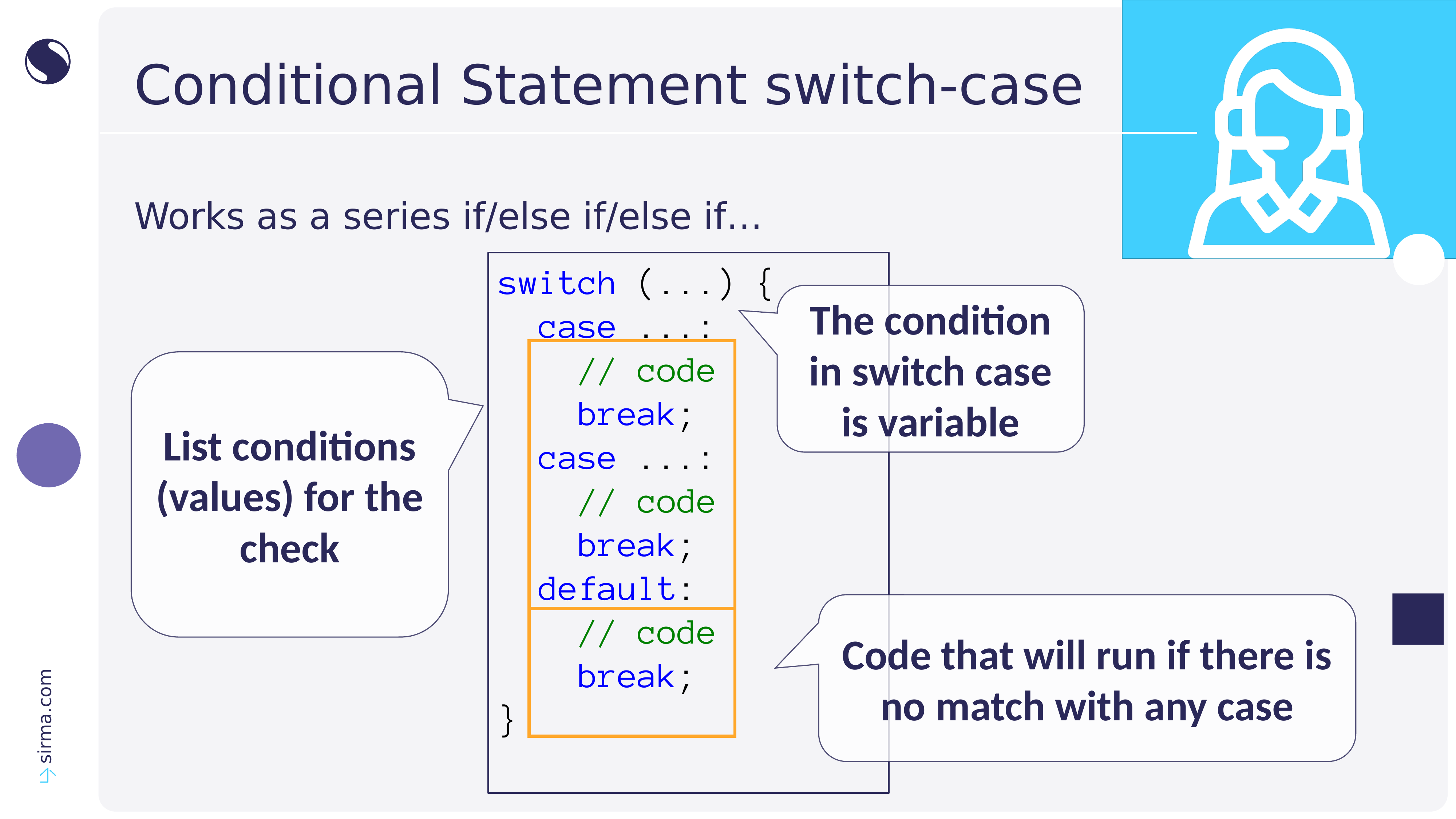

# Conditional Statement switch-case
Works as a series if/else if/else if…

switch (...) {
  case ...:
    // code
    break;
  case ...:
    // code
    break;
  default:
    // code
    break;
}
The condition in switch case is variable

List conditions (values) for the check
Code that will run if there is no match with any case